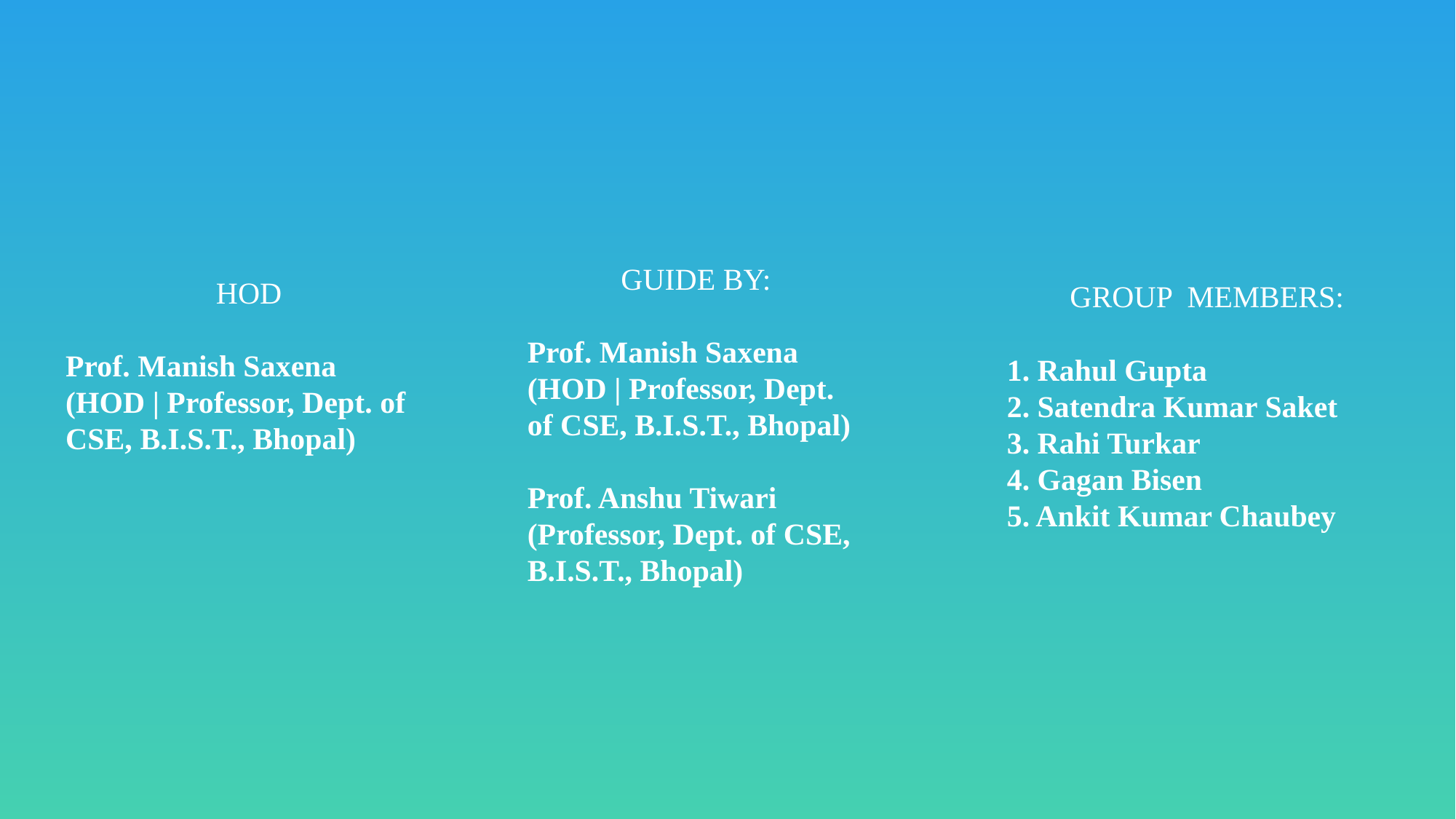

GROUP  MEMBERS:
1. Rahul Gupta
2. Satendra Kumar Saket
3. Rahi Turkar
4. Gagan Bisen
5. Ankit Kumar Chaubey
GUIDE BY:
Prof. Manish Saxena
(HOD | Professor, Dept. of CSE, B.I.S.T., Bhopal)
Prof. Anshu Tiwari
(Professor, Dept. of CSE,
B.I.S.T., Bhopal)
HOD
Prof. Manish Saxena
(HOD | Professor, Dept. of CSE, B.I.S.T., Bhopal)